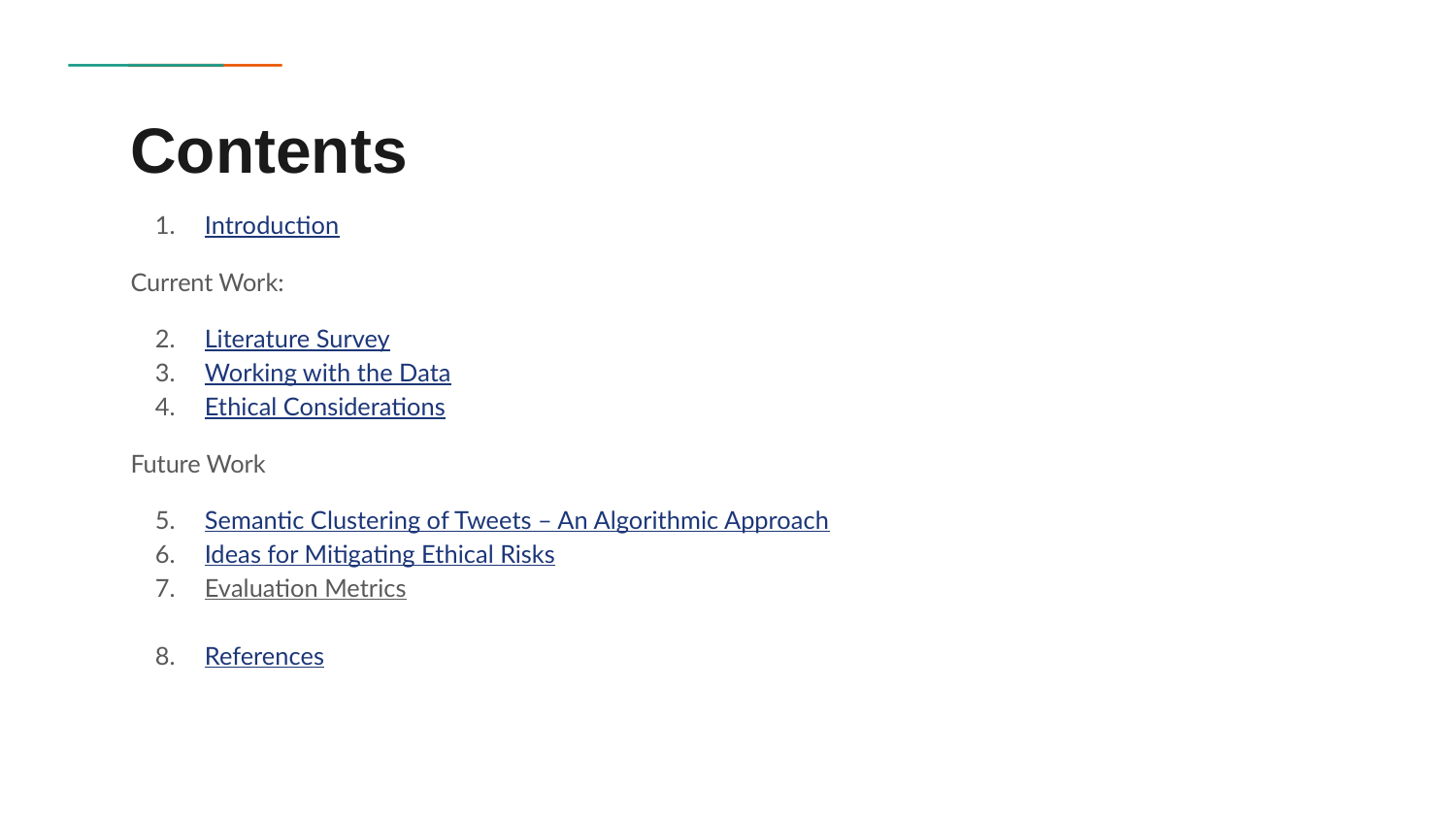

# Contents
Introduction
Current Work:
Literature Survey
Working with the Data
Ethical Considerations
Future Work
Semantic Clustering of Tweets – An Algorithmic Approach
Ideas for Mitigating Ethical Risks
Evaluation Metrics
References